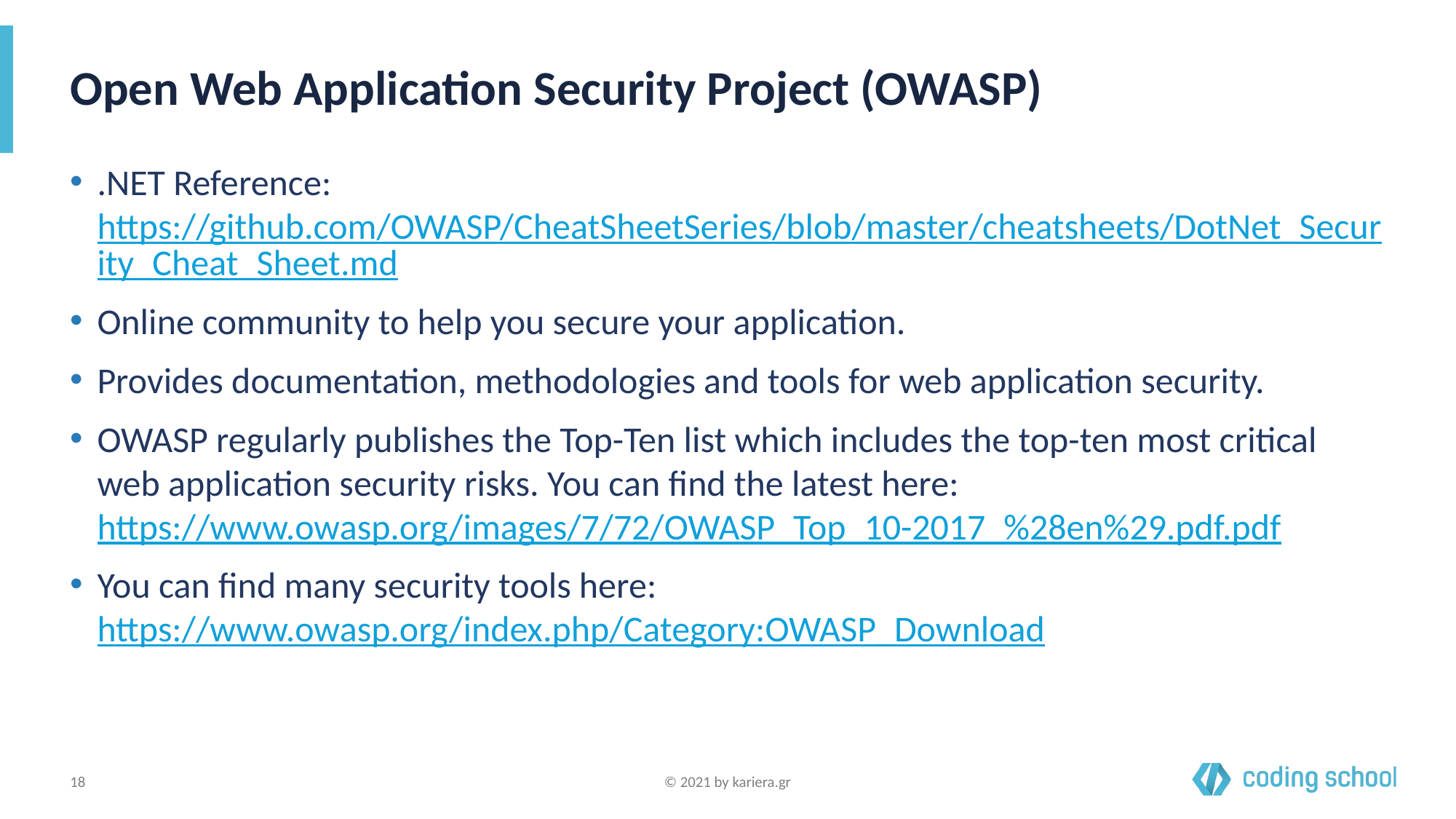

Open Web Application Security Project (OWASP)
.NET Reference: https://github.com/OWASP/CheatSheetSeries/blob/master/cheatsheets/DotNet_Security_Cheat_Sheet.md
Online community to help you secure your application.
Provides documentation, methodologies and tools for web application security.
OWASP regularly publishes the Top-Ten list which includes the top-ten most critical web application security risks. You can find the latest here: https://www.owasp.org/images/7/72/OWASP_Top_10-2017_%28en%29.pdf.pdf
You can find many security tools here: https://www.owasp.org/index.php/Category:OWASP_Download
18
© 2021 by kariera.gr